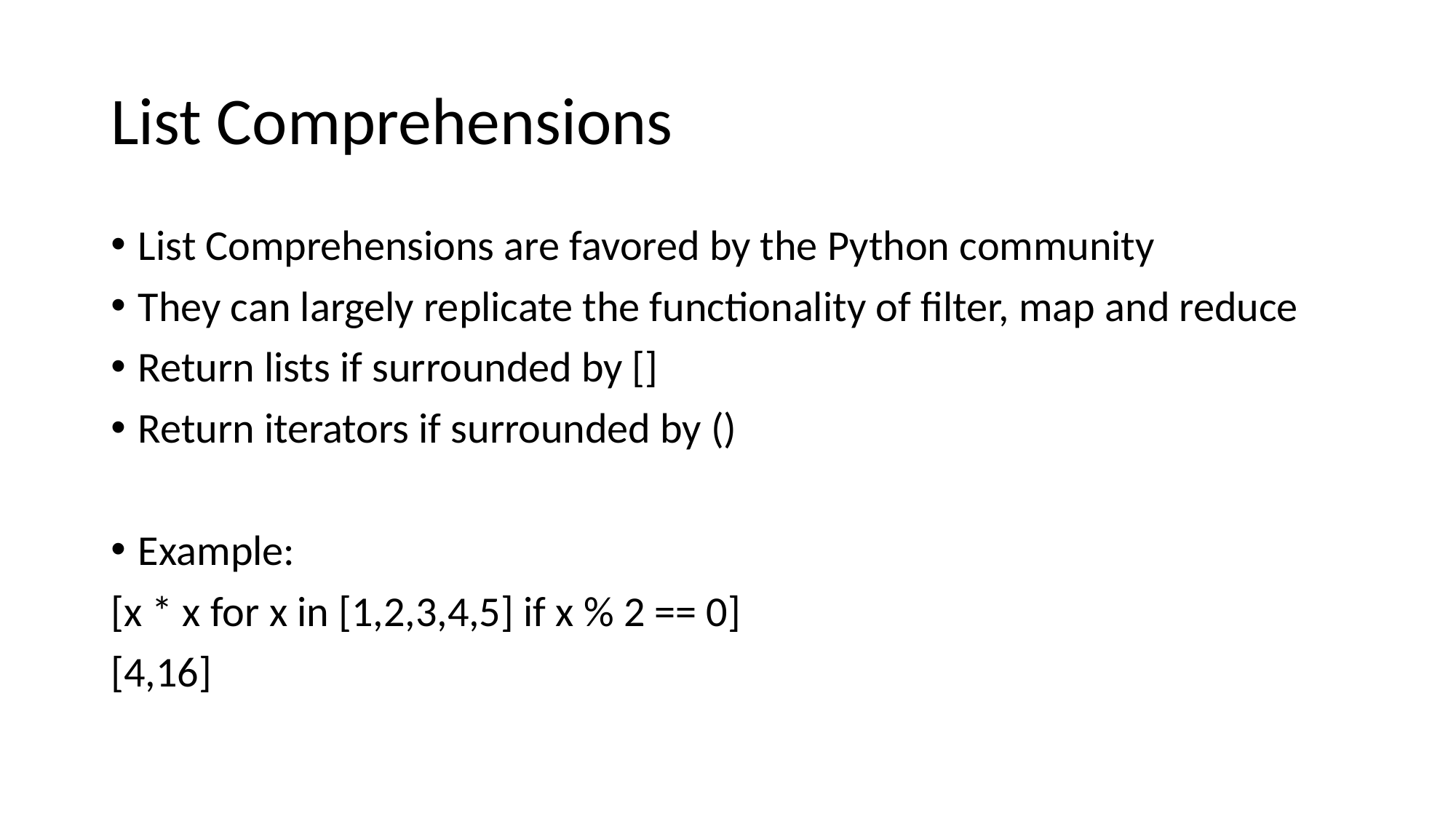

# List Comprehensions
List Comprehensions are favored by the Python community
They can largely replicate the functionality of filter, map and reduce
Return lists if surrounded by []
Return iterators if surrounded by ()

Example:
[x * x for x in [1,2,3,4,5] if x % 2 == 0]
[4,16]